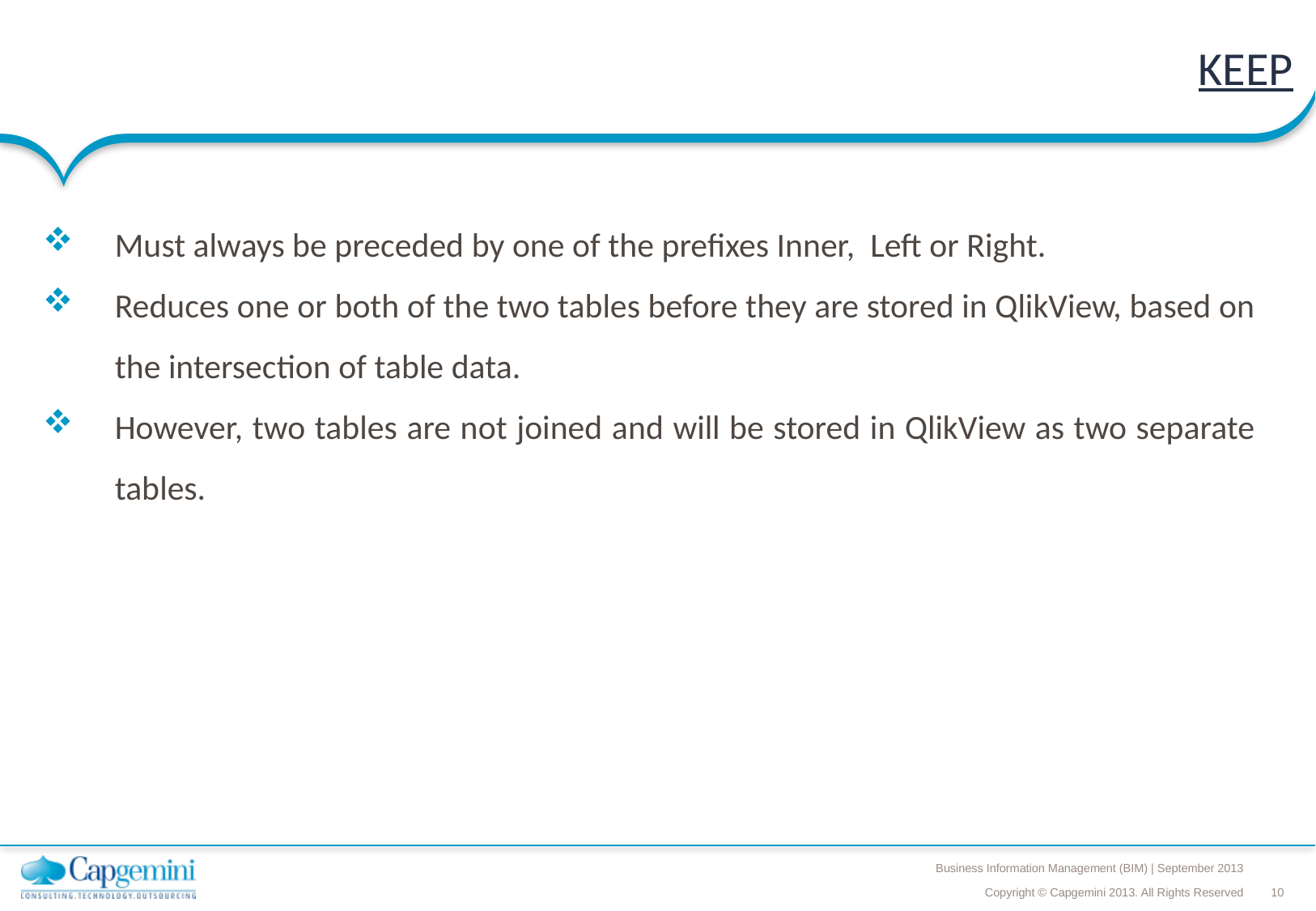

# KEEP
Must always be preceded by one of the prefixes Inner,  Left or Right.
Reduces one or both of the two tables before they are stored in QlikView, based on the intersection of table data.
However, two tables are not joined and will be stored in QlikView as two separate tables.